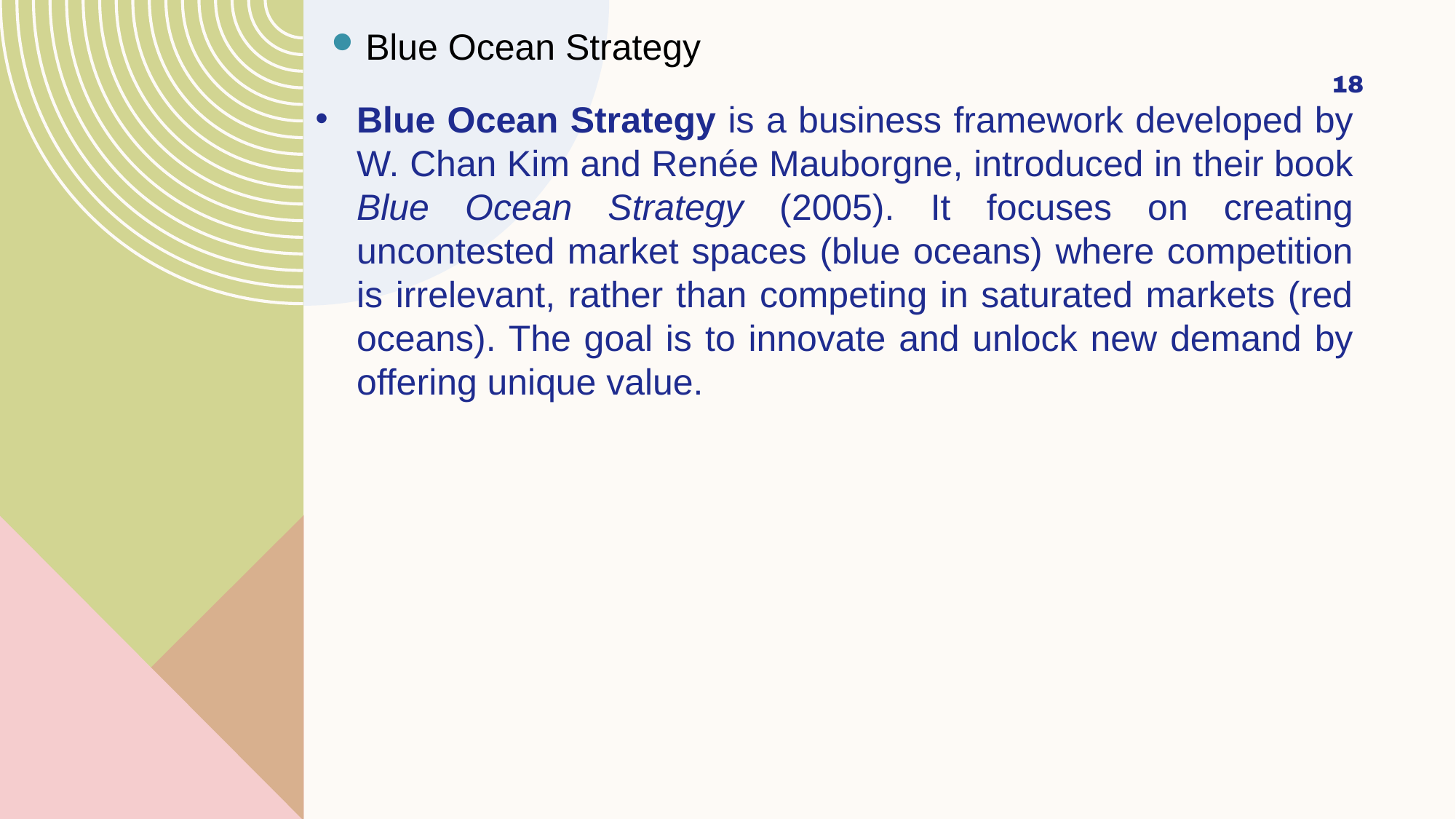

Blue Ocean Strategy
18
Blue Ocean Strategy is a business framework developed by W. Chan Kim and Renée Mauborgne, introduced in their book Blue Ocean Strategy (2005). It focuses on creating uncontested market spaces (blue oceans) where competition is irrelevant, rather than competing in saturated markets (red oceans). The goal is to innovate and unlock new demand by offering unique value.